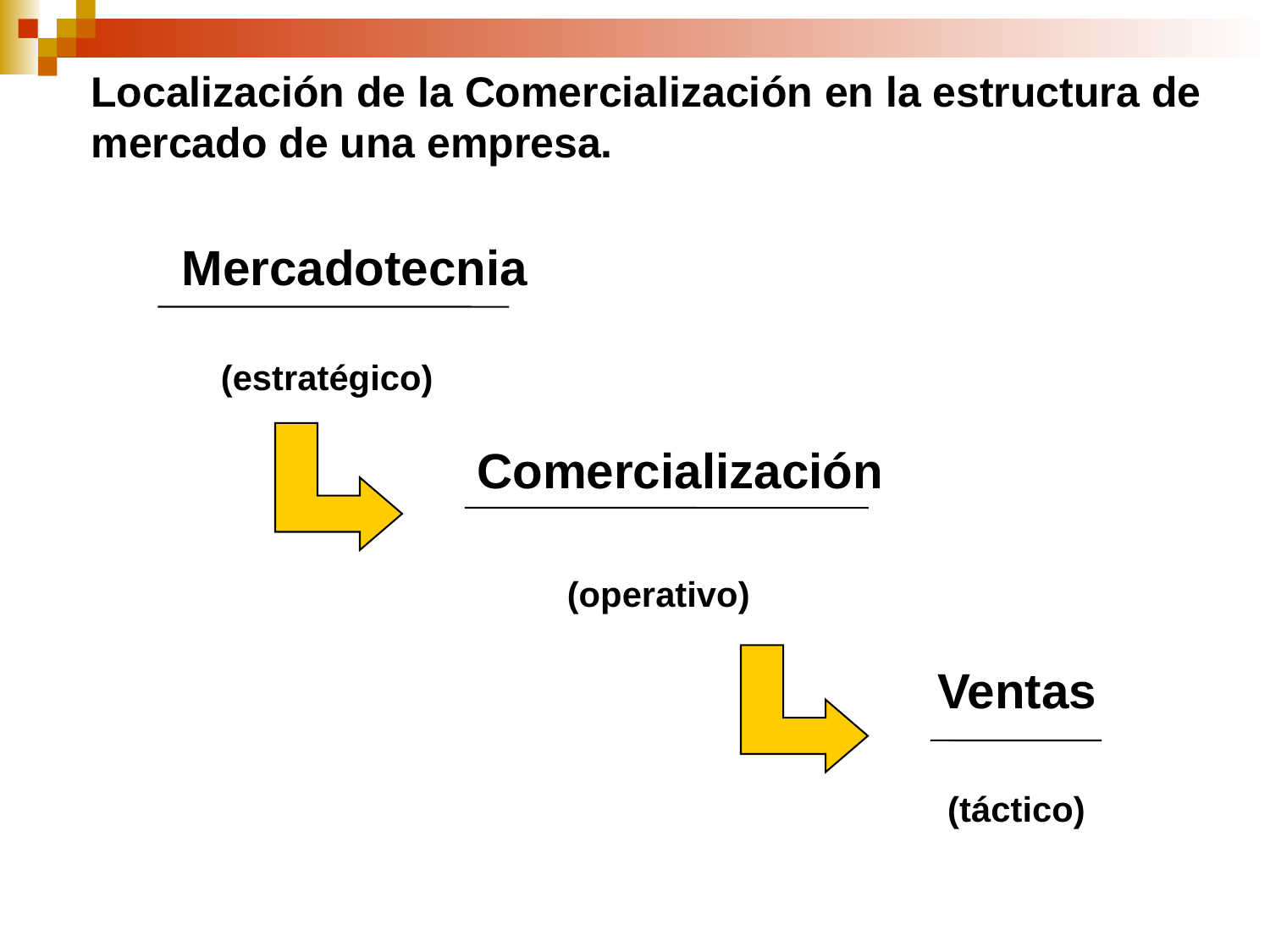

Localización de la Comercialización en la estructura de
mercado de una empresa.
Mercadotecnia

    (estratégico)

		   Comercialización

                            (operativo)

                      		                  Ventas

 (táctico)